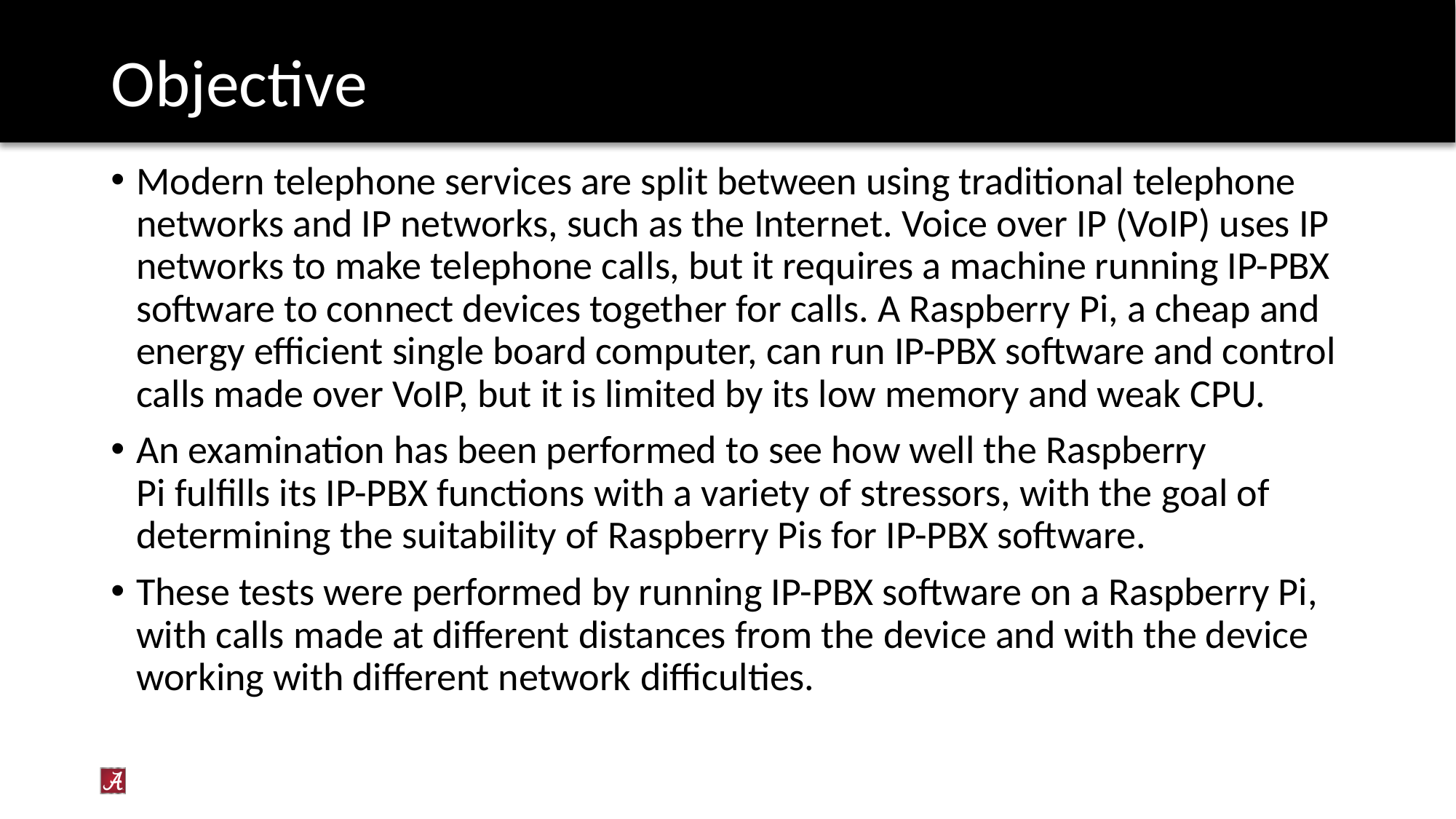

# Objective
Modern telephone services are split between using traditional telephone networks and IP networks, such as the Internet. Voice over IP (VoIP) uses IP networks to make telephone calls, but it requires a machine running IP-PBX software to connect devices together for calls. A Raspberry Pi, a cheap and energy efficient single board computer, can run IP-PBX software and control calls made over VoIP, but it is limited by its low memory and weak CPU.
An examination has been performed to see how well the Raspberry Pi fulfills its IP-PBX functions with a variety of stressors, with the goal of determining the suitability of Raspberry Pis for IP-PBX software.
These tests were performed by running IP-PBX software on a Raspberry Pi, with calls made at different distances from the device and with the device working with different network difficulties.